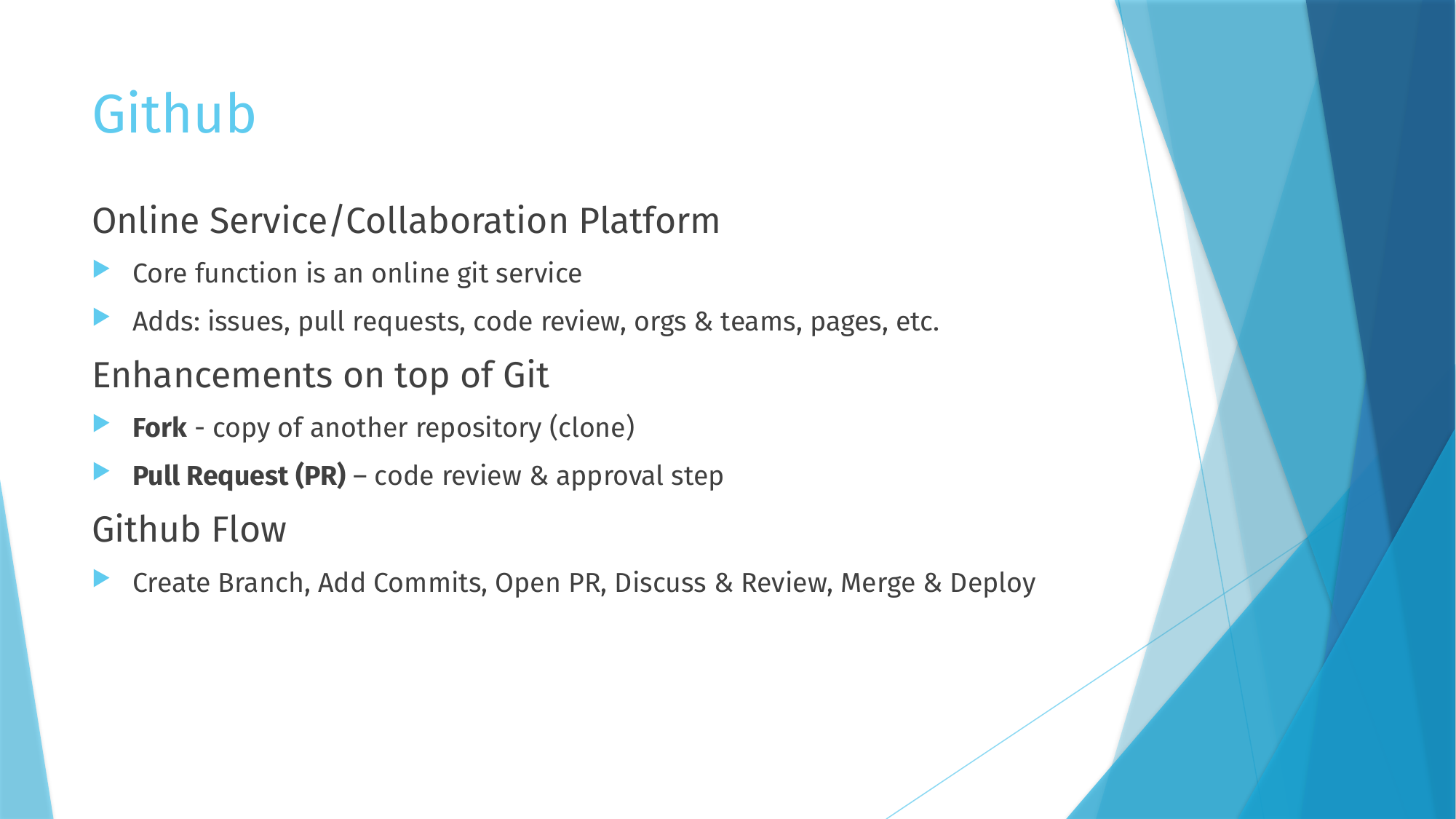

# Github
Online Service/Collaboration Platform
Core function is an online git service
Adds: issues, pull requests, code review, orgs & teams, pages, etc.
Enhancements on top of Git
Fork - copy of another repository (clone)
Pull Request (PR) – code review & approval step
Github Flow
Create Branch, Add Commits, Open PR, Discuss & Review, Merge & Deploy